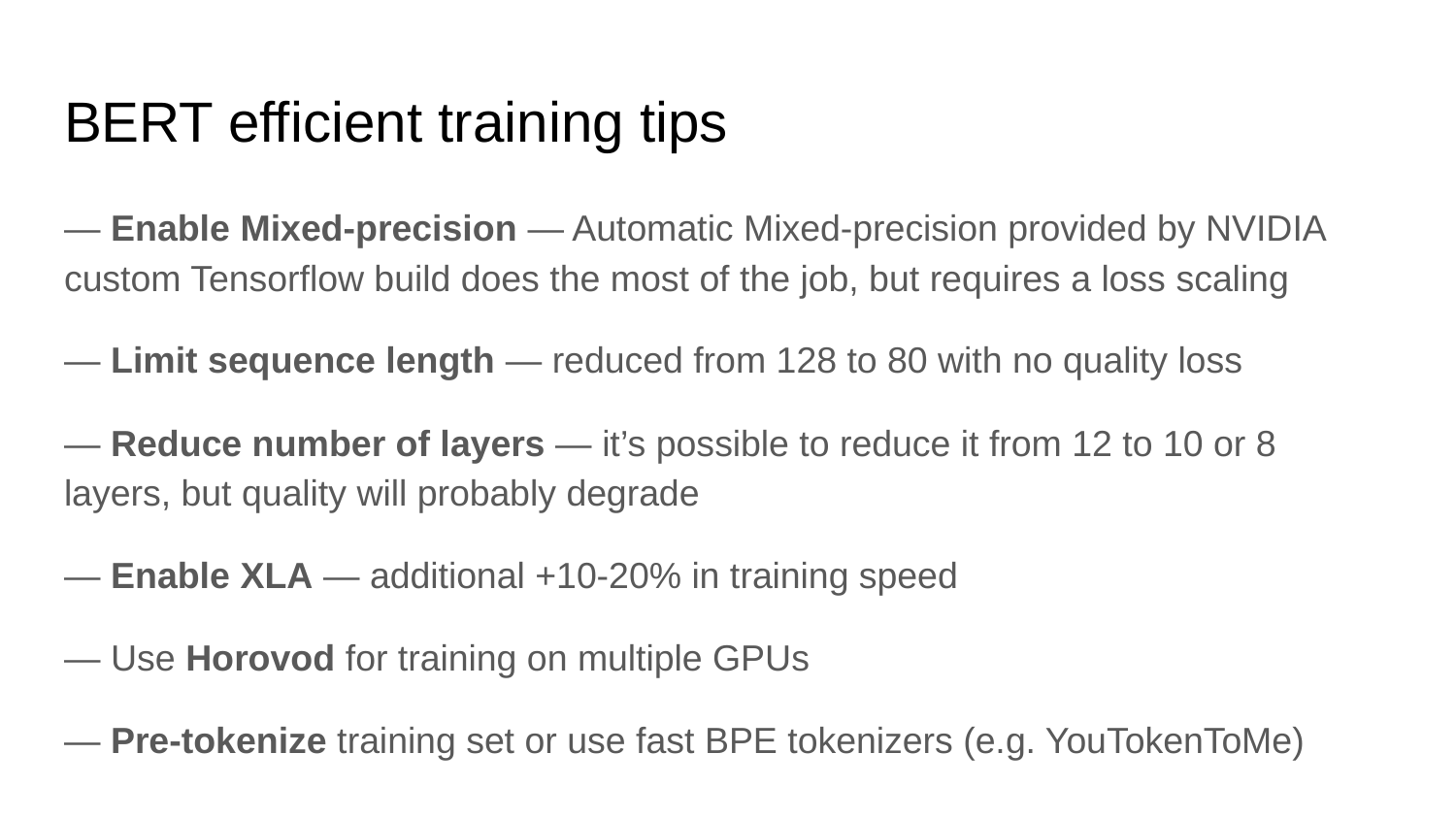

# BERT efficient training tips
— Enable Mixed-precision — Automatic Mixed-precision provided by NVIDIA custom Tensorflow build does the most of the job, but requires a loss scaling
— Limit sequence length — reduced from 128 to 80 with no quality loss
— Reduce number of layers — it’s possible to reduce it from 12 to 10 or 8 layers, but quality will probably degrade
— Enable XLA — additional +10-20% in training speed
— Use Horovod for training on multiple GPUs
— Pre-tokenize training set or use fast BPE tokenizers (e.g. YouTokenToMe)